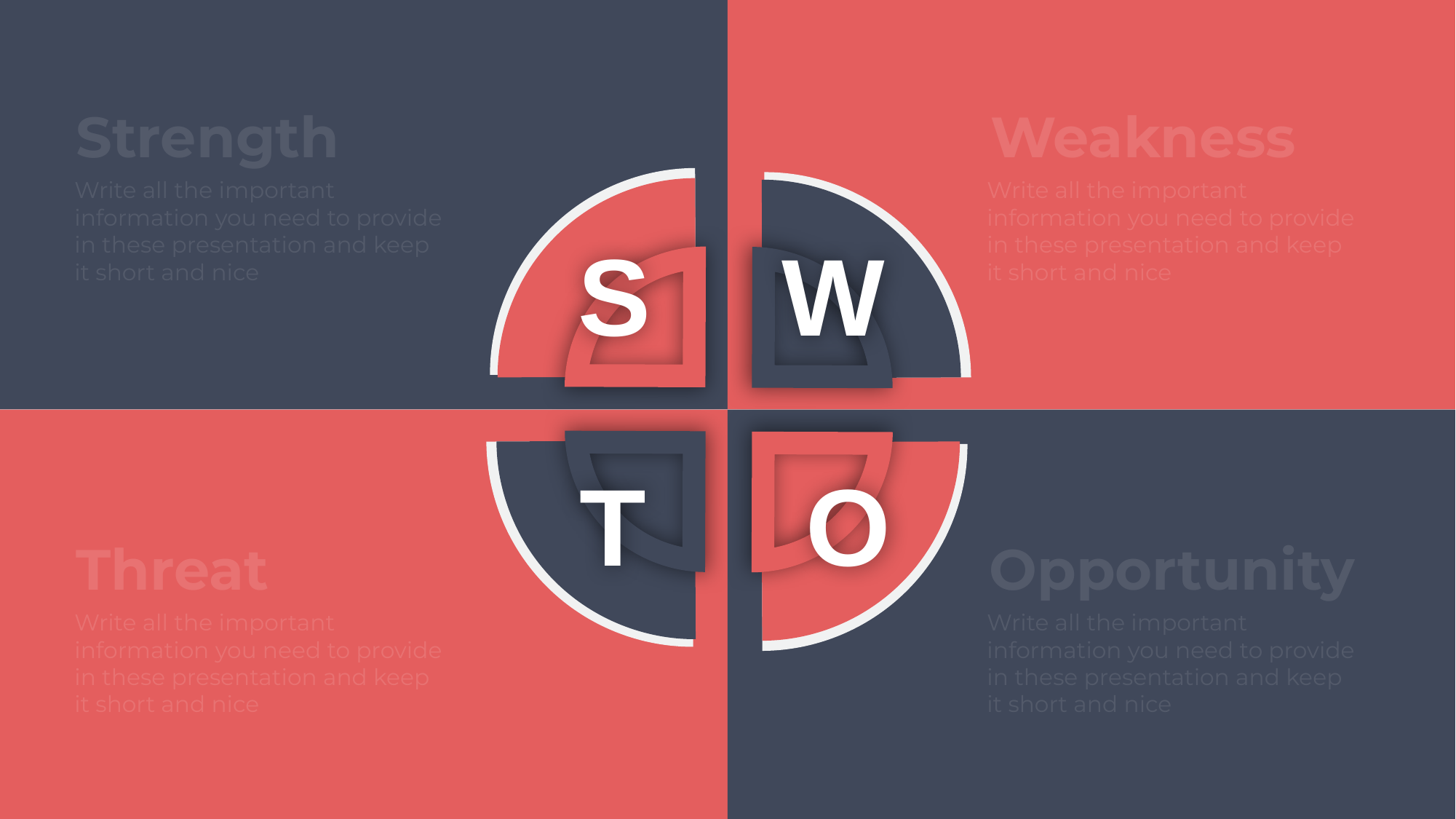

Strength
Weakness

Write all the important information you need to provide in these presentation and keep it short and nice
Write all the important information you need to provide in these presentation and keep it short and nice
S
W

T
O
Threat
Opportunity
Write all the important information you need to provide in these presentation and keep it short and nice
Write all the important information you need to provide in these presentation and keep it short and nice